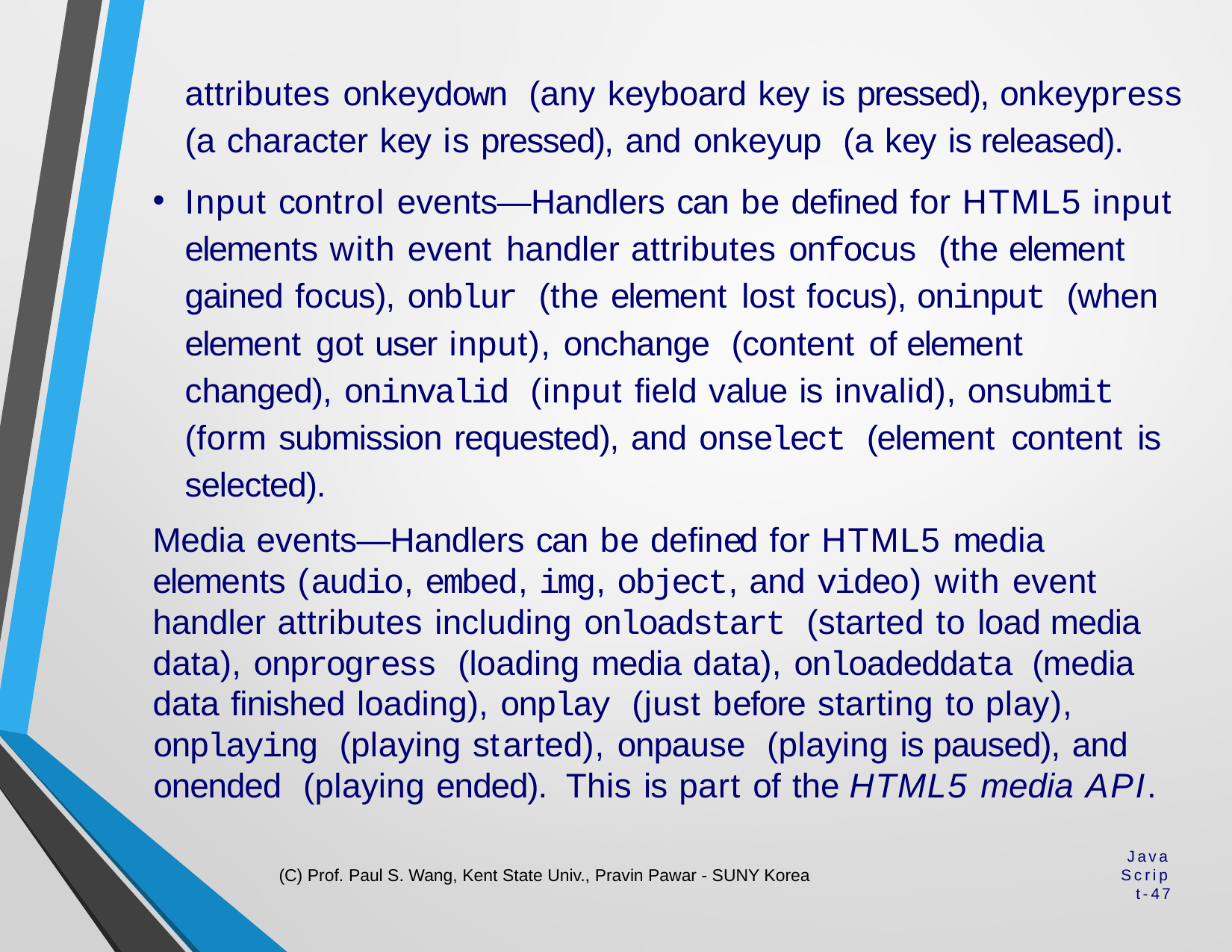

attributes onkeydown (any keyboard key is pressed), onkeypress (a character key is pressed), and onkeyup (a key is released).

Input control events—Handlers can be defined for HTML5 input elements with event handler attributes onfocus (the element gained focus), onblur (the element lost focus), oninput (when element got user input), onchange (content of element changed), oninvalid (input field value is invalid), onsubmit (form submission requested), and onselect (element content is selected).

Media events—Handlers can be defined for HTML5 media elements (audio, embed, img, object, and video) with event handler attributes including onloadstart (started to load media data), onprogress (loading media data), onloadeddata (media data finished loading), onplay (just before starting to play), onplaying (playing started), onpause (playing is paused), and onended (playing ended).  This is part of the HTML5 media API.
(C) Prof. Paul S. Wang, Kent State Univ., Pravin Pawar - SUNY Korea
JavaScript-47